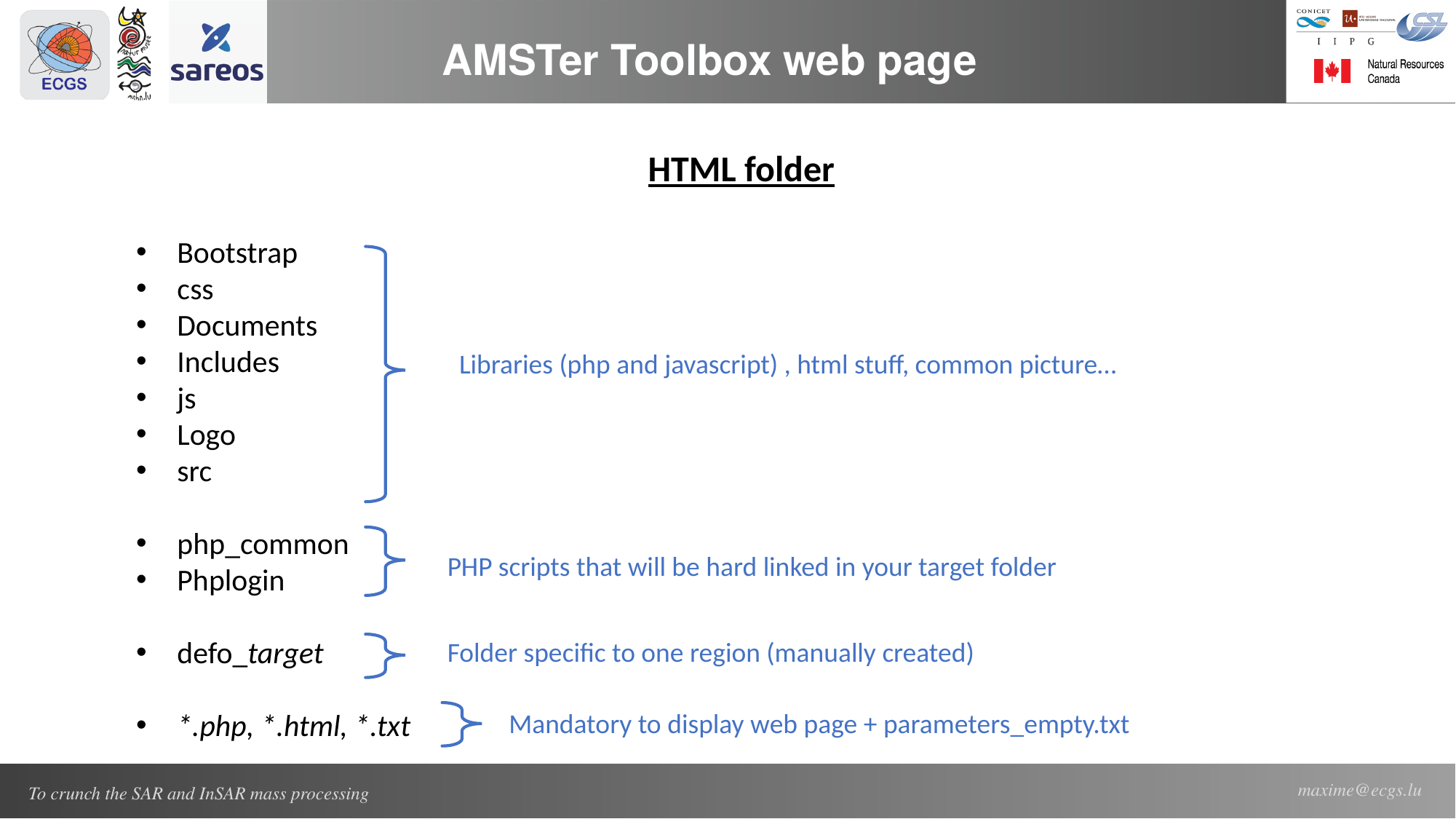

AMSTer Toolbox web page
HTML folder

Bootstrap
css
Documents
Includes
js
Logo
src

php_common
Phplogin

defo_target

*.php, *.html, *.txt

Libraries (php and javascript) , html stuff, common picture…

PHP scripts that will be hard linked in your target folder
Folder specific to one region (manually created)

Mandatory to display web page + parameters_empty.txt